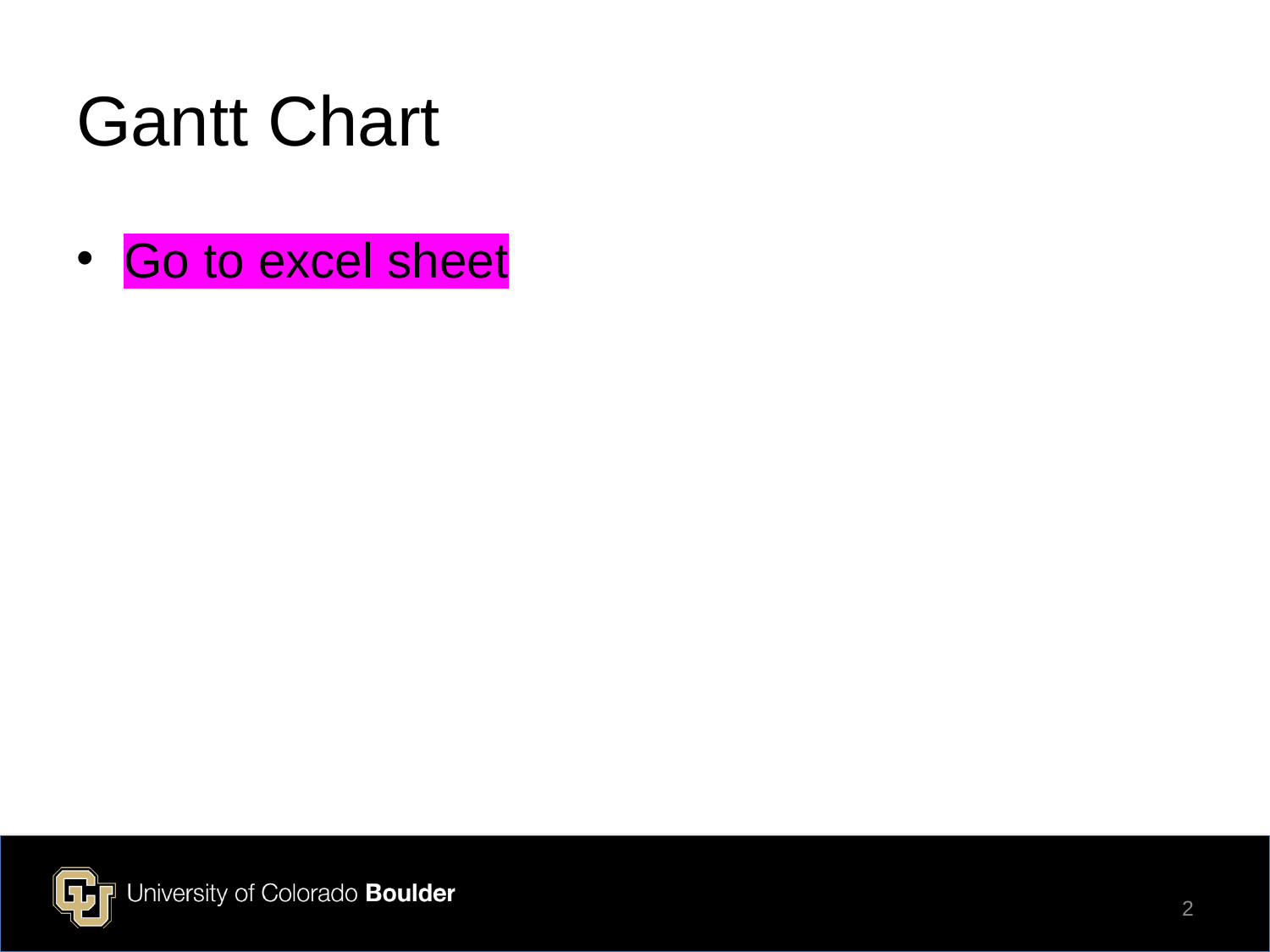

# Gantt Chart
Go to excel sheet
2